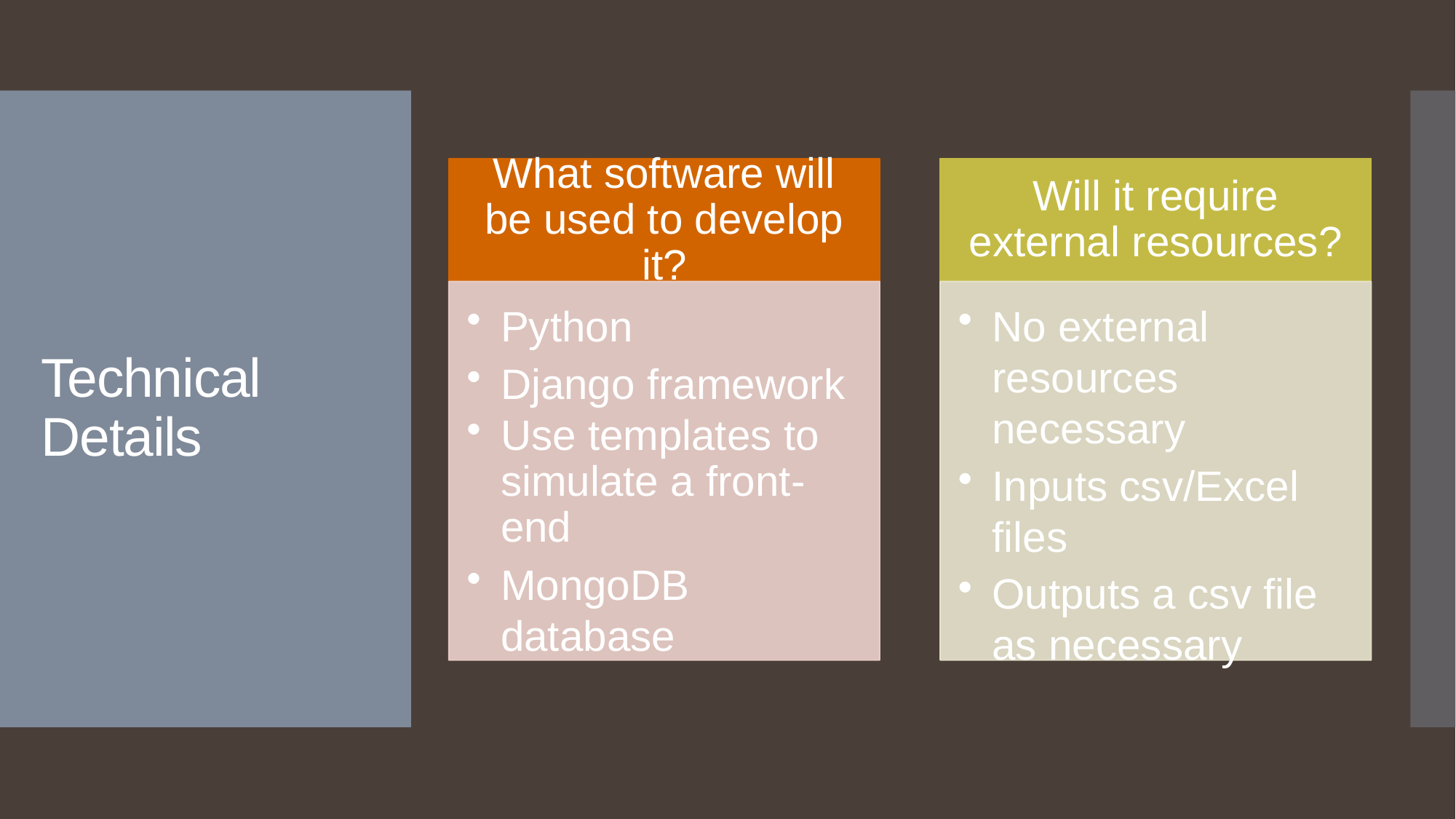

What software will be used to develop it?
Python
Django framework
Use templates to simulate a front-end
MongoDB database
Will it require external resources?
No external resources necessary
Inputs csv/Excel files
Outputs a csv file as necessary
# Technical Details